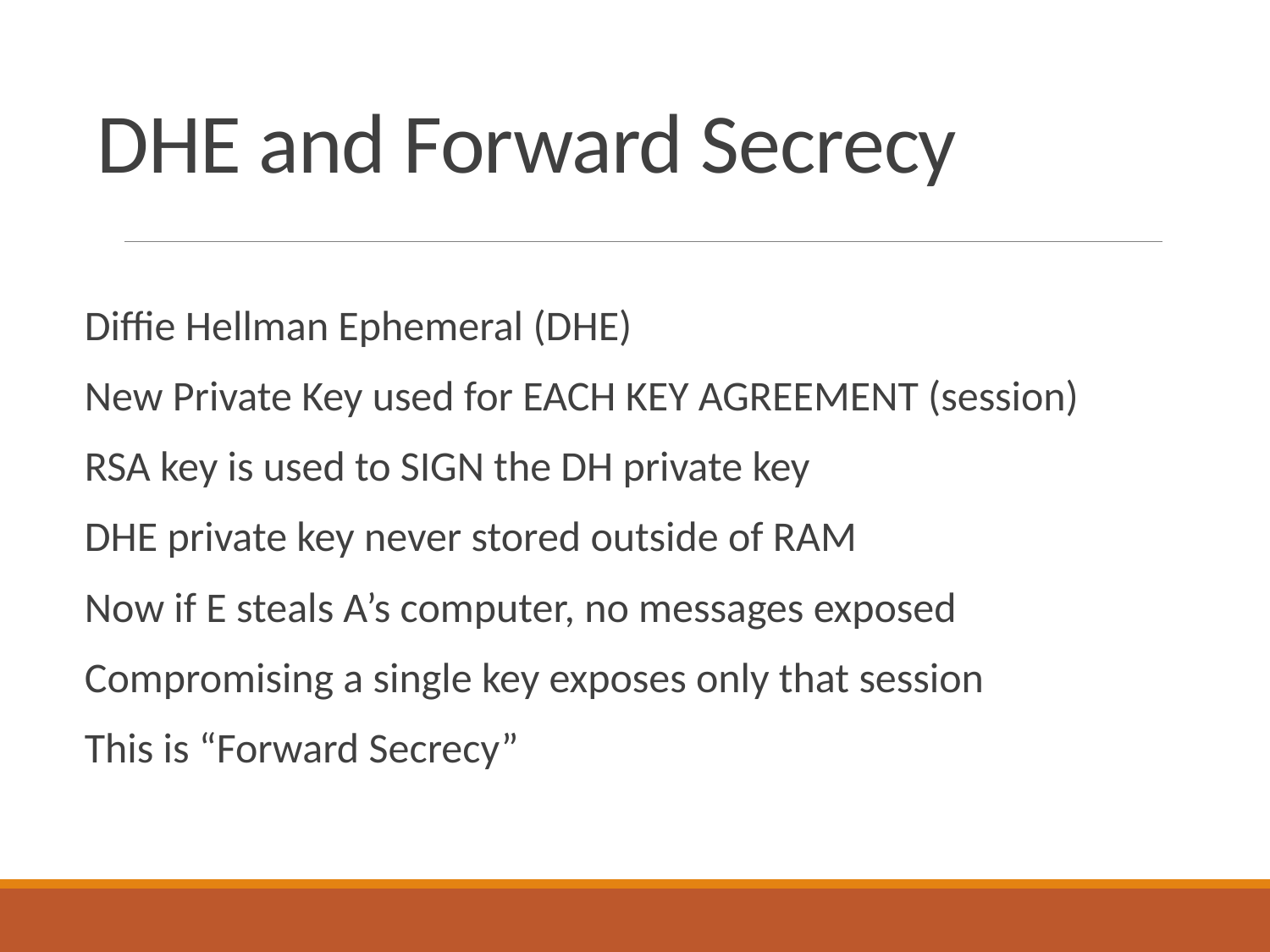

# DHE and Forward Secrecy

Diffie Hellman Ephemeral (DHE)
New Private Key used for EACH KEY AGREEMENT (session)
RSA key is used to SIGN the DH private key
DHE private key never stored outside of RAM
Now if E steals A’s computer, no messages exposed
Compromising a single key exposes only that session
This is “Forward Secrecy”